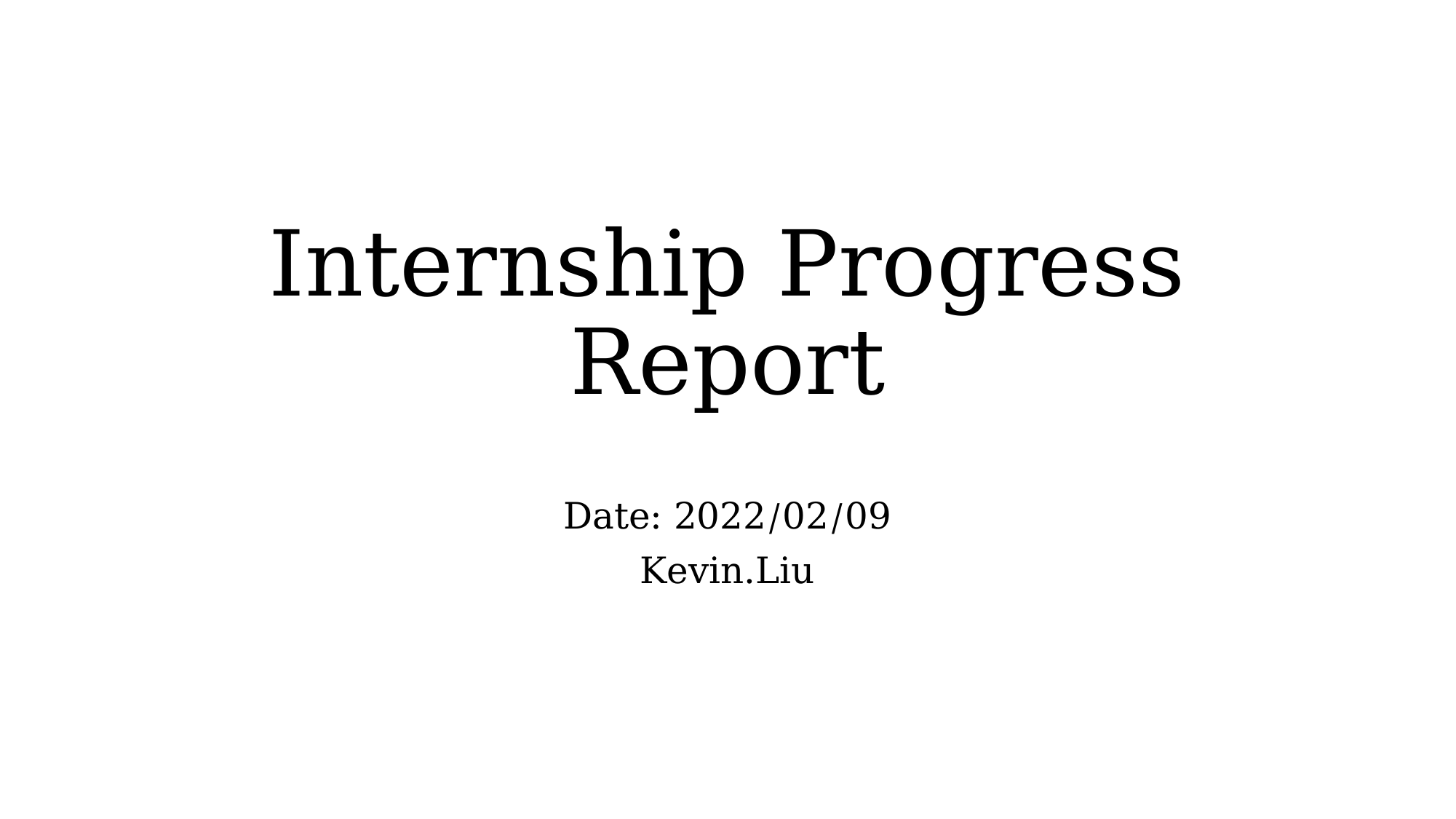

# Internship Progress Report
Date: 2022/02/09
Kevin.Liu